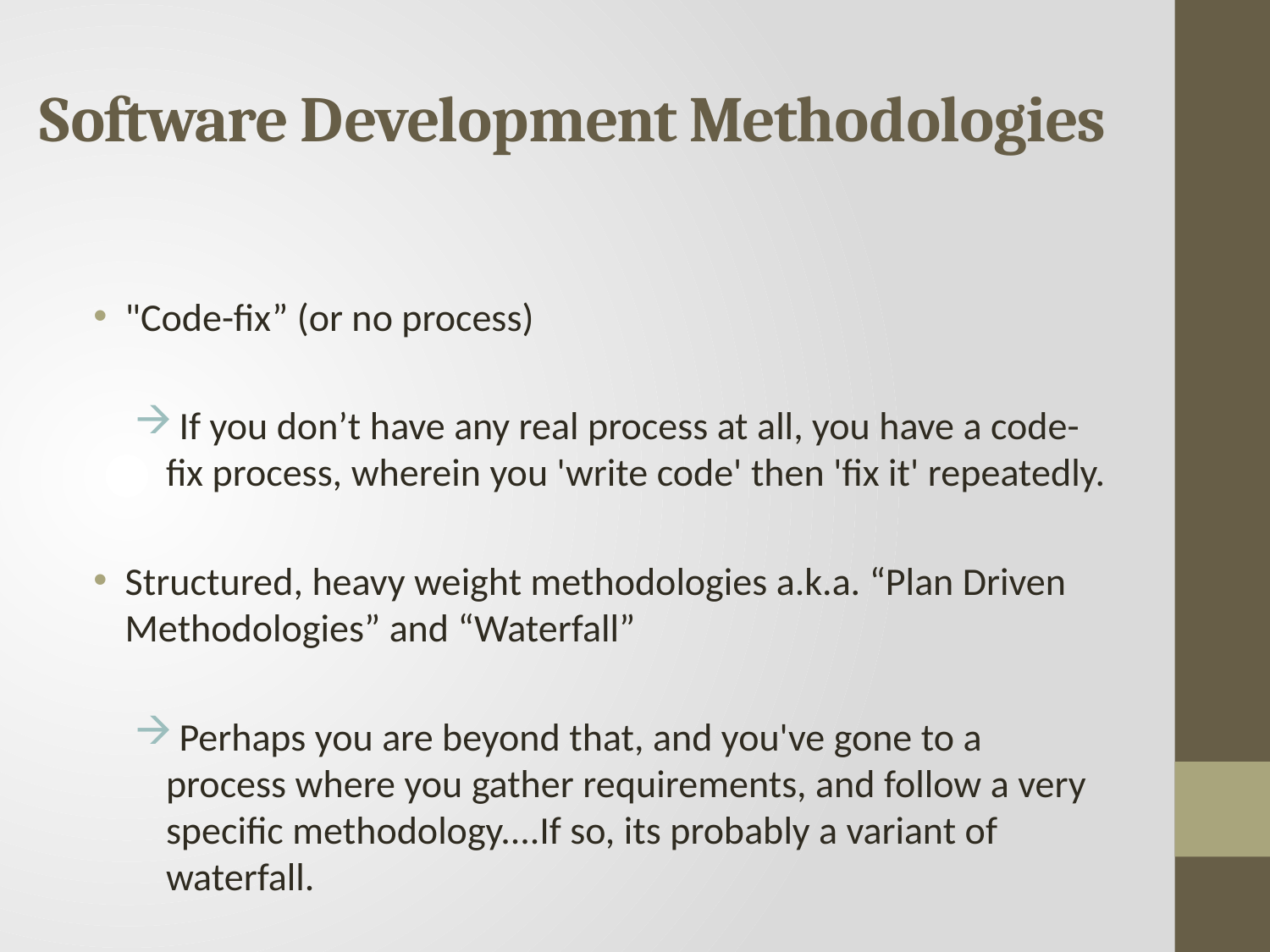

# Software Development Methodologies
"Code-fix” (or no process)

 If you don’t have any real process at all, you have a code-fix process, wherein you 'write code' then 'fix it' repeatedly.

Structured, heavy weight methodologies a.k.a. “Plan Driven Methodologies” and “Waterfall”

 Perhaps you are beyond that, and you've gone to a process where you gather requirements, and follow a very specific methodology....If so, its probably a variant of waterfall.